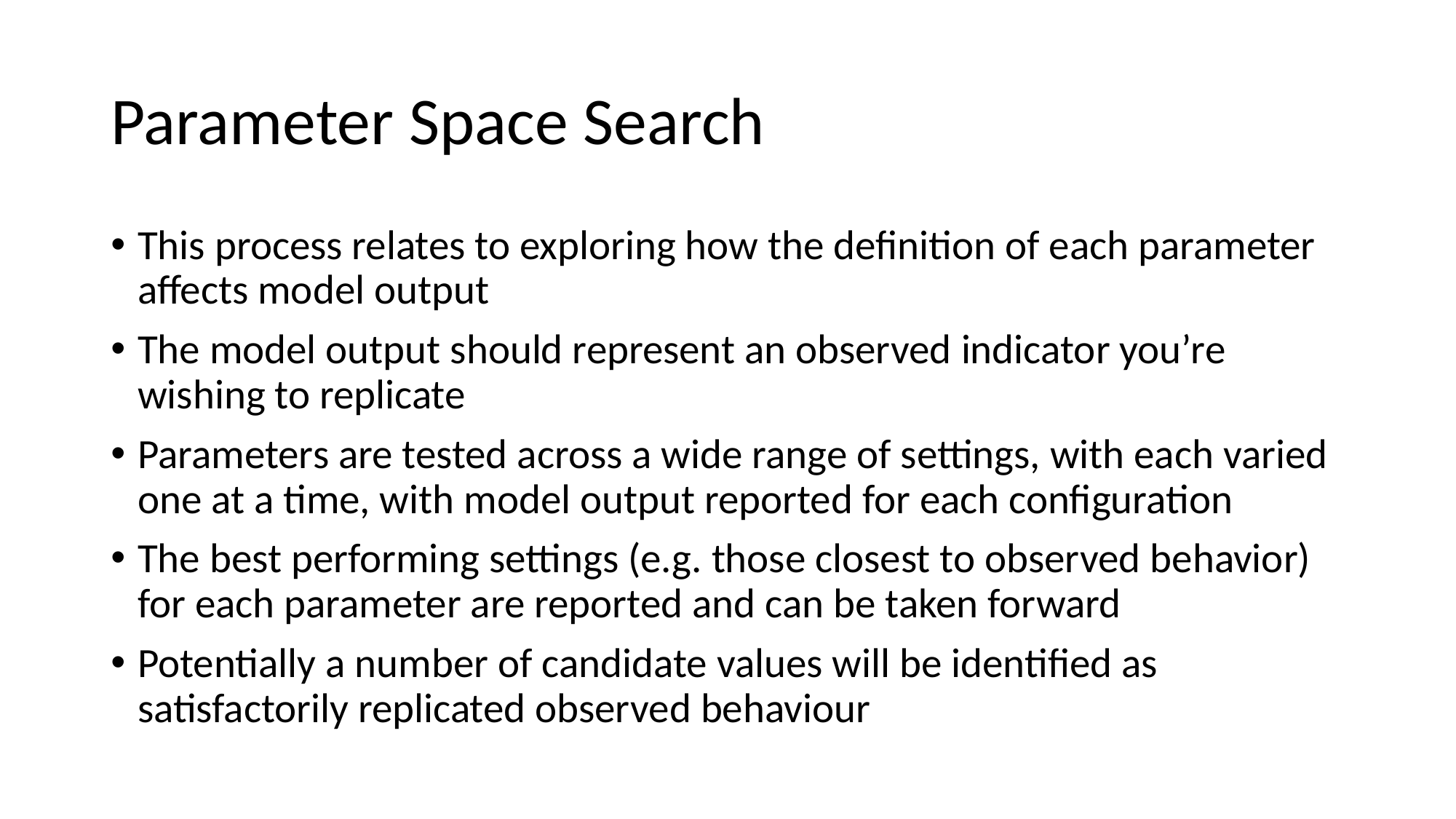

# Parameter Space Search
This process relates to exploring how the definition of each parameter affects model output
The model output should represent an observed indicator you’re wishing to replicate
Parameters are tested across a wide range of settings, with each varied one at a time, with model output reported for each configuration
The best performing settings (e.g. those closest to observed behavior) for each parameter are reported and can be taken forward
Potentially a number of candidate values will be identified as satisfactorily replicated observed behaviour